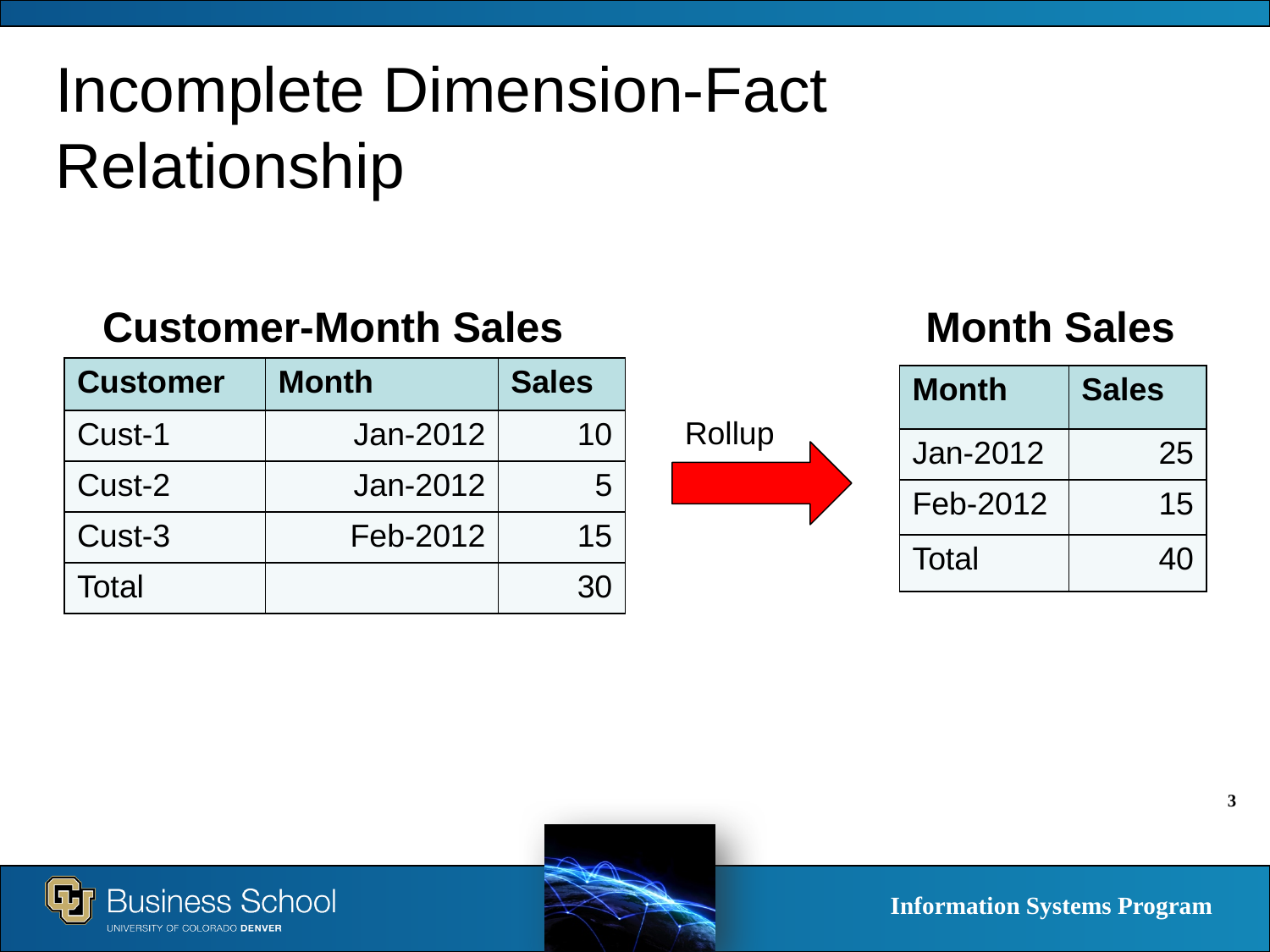

# Incomplete Dimension-Fact Relationship
Customer-Month Sales
Month Sales
| Customer | Month | Sales |
| --- | --- | --- |
| Cust-1 | Jan-2012 | 10 |
| Cust-2 | Jan-2012 | 5 |
| Cust-3 | Feb-2012 | 15 |
| Total |  | 30 |
| Month | Sales |
| --- | --- |
| Jan-2012 | 25 |
| Feb-2012 | 15 |
| Total | 40 |
Rollup